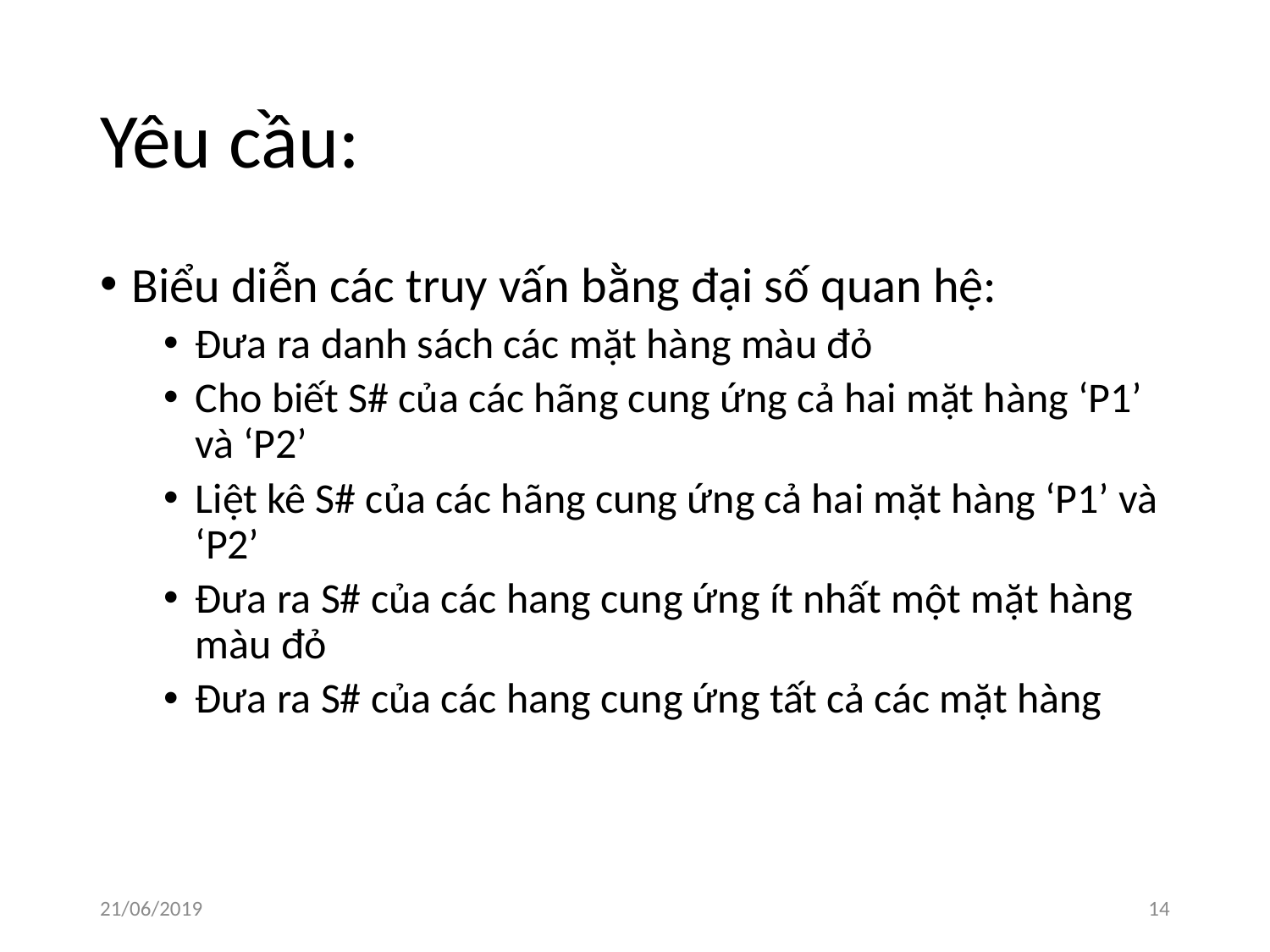

# Yêu cầu:
Biểu diễn các truy vấn bằng đại số quan hệ:
Đưa ra danh sách các mặt hàng màu đỏ
Cho biết S# của các hãng cung ứng cả hai mặt hàng ‘P1’ và ‘P2’
Liệt kê S# của các hãng cung ứng cả hai mặt hàng ‘P1’ và ‘P2’
Đưa ra S# của các hang cung ứng ít nhất một mặt hàng màu đỏ
Đưa ra S# của các hang cung ứng tất cả các mặt hàng
21/06/2019
14